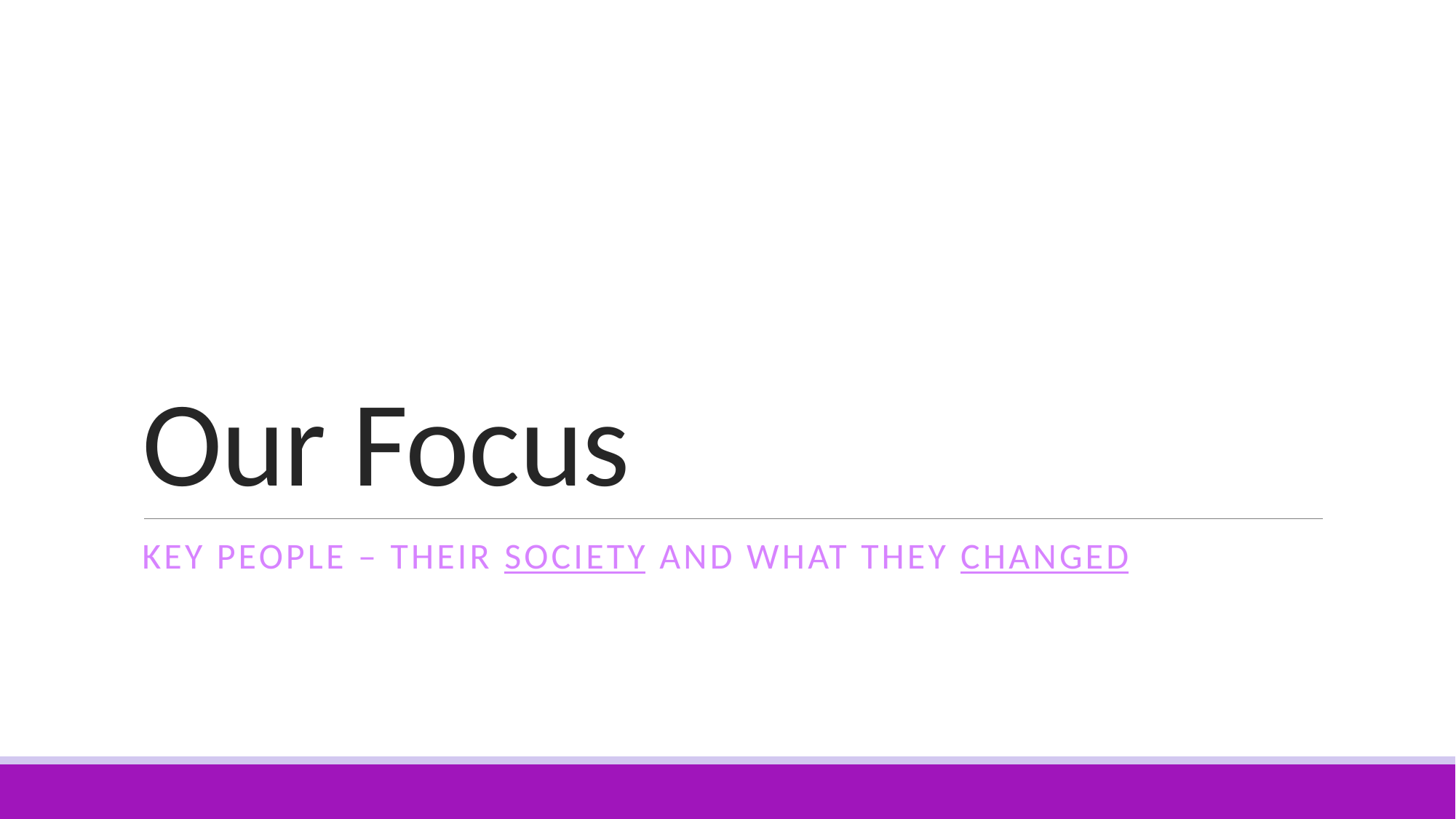

# Our Focus
Key people – their society and what they changed